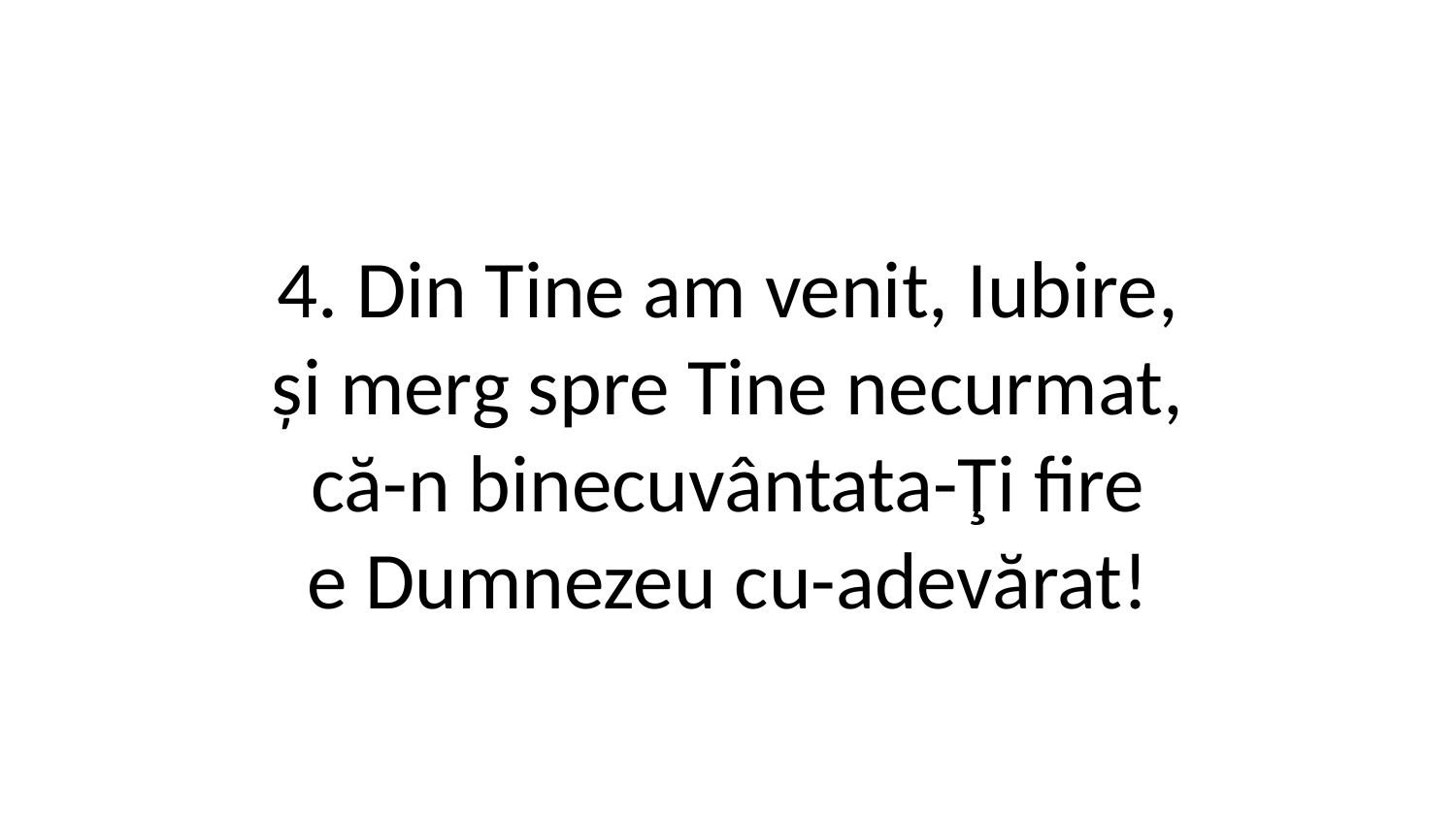

4. Din Tine am venit, Iubire,
și merg spre Tine necurmat,
că-n binecuvântata-Ţi fire
e Dumnezeu cu-adevărat!